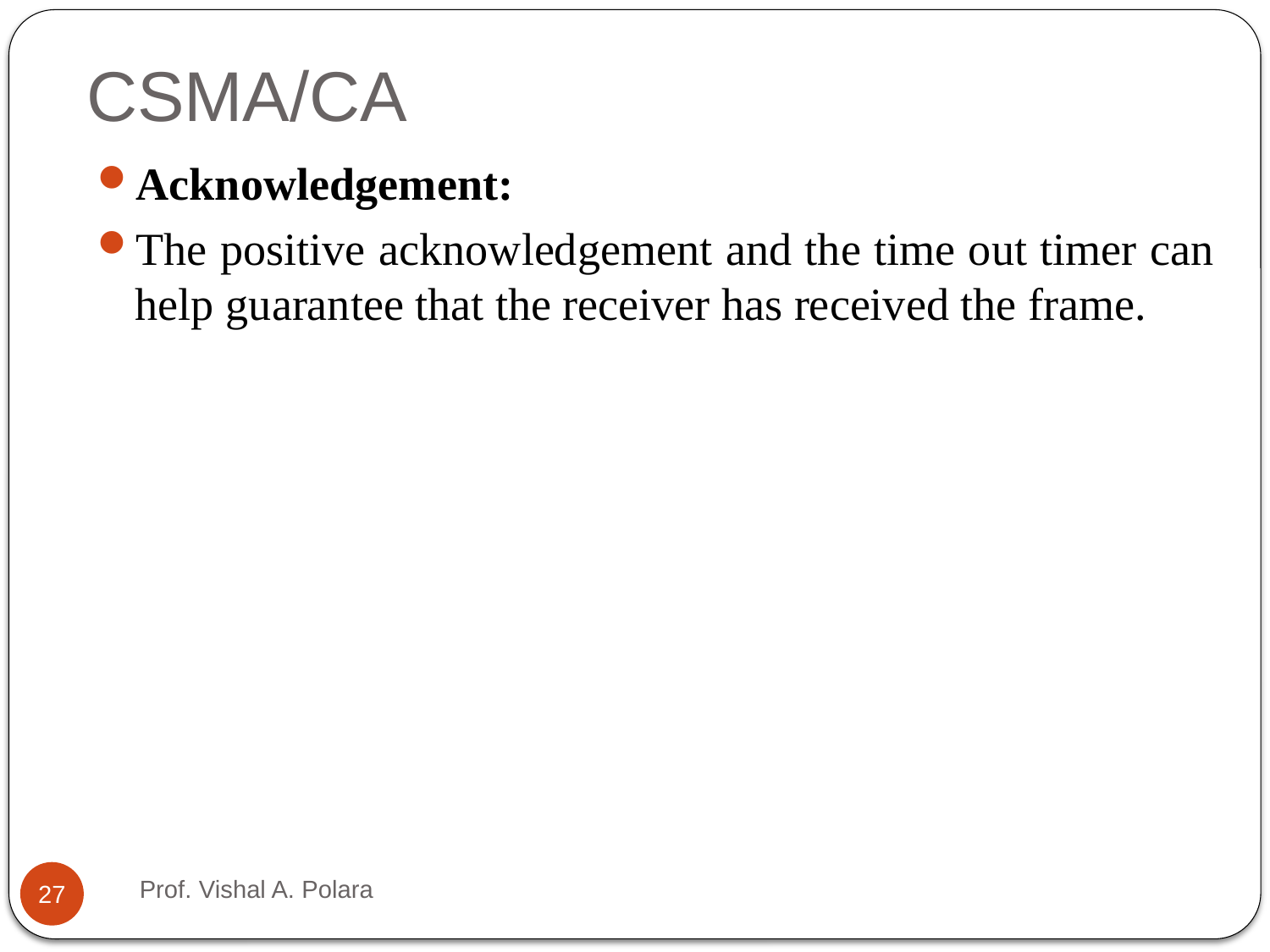

# CSMA/CA
Acknowledgement:
The positive acknowledgement and the time out timer can help guarantee that the receiver has received the frame.

Prof. Vishal A. Polara
27